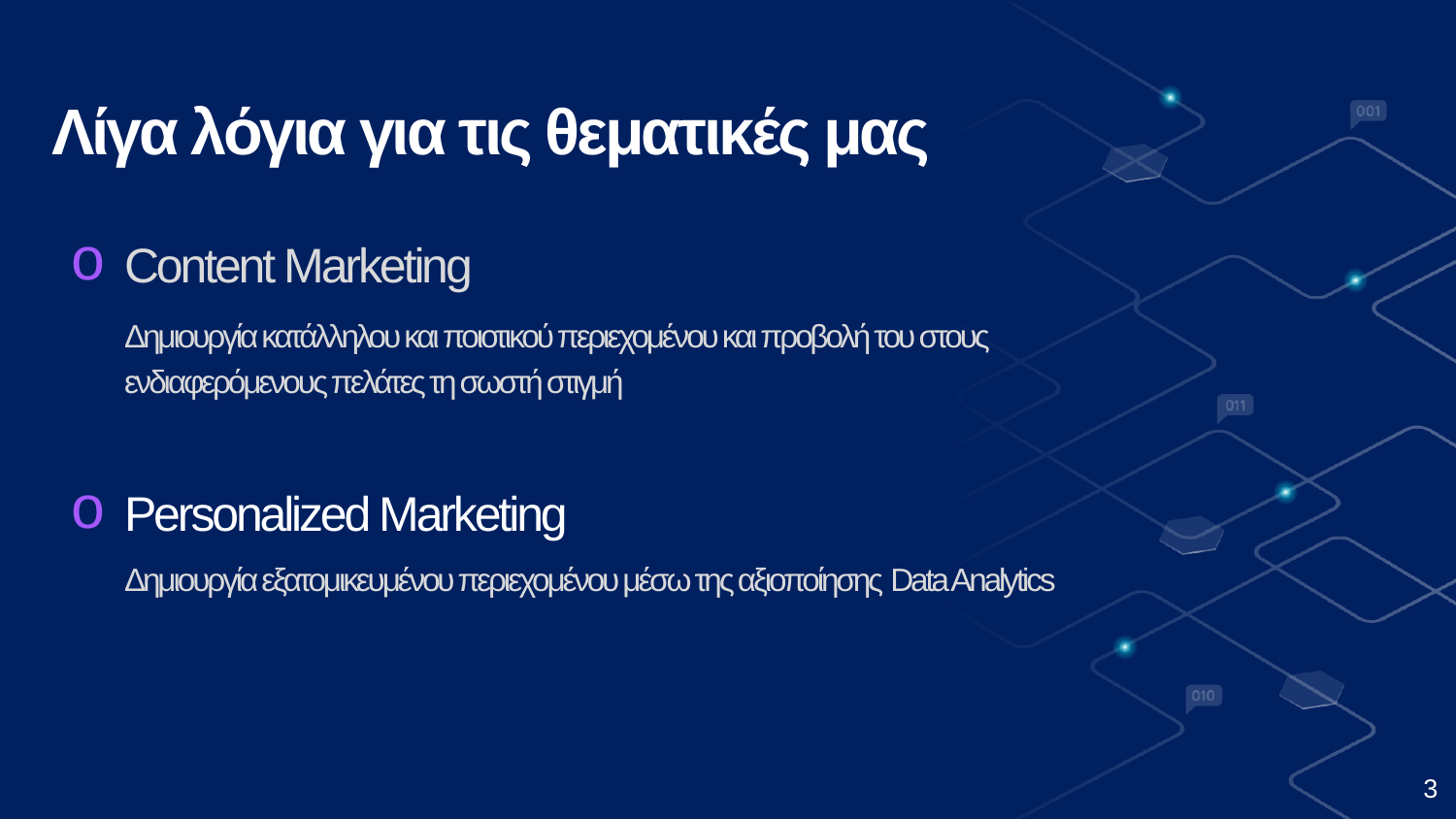

Λίγα λόγια για τις θεματικές μας
Content Marketing
 	Δημιουργία κατάλληλου και ποιοτικού περιεχομένου και προβολή του στους ενδιαφερόμενους πελάτες τη σωστή στιγμή

Personalized Marketing
	Δημιουργία εξατομικευμένου περιεχομένου μέσω της αξιοποίησης Data Analytics

3